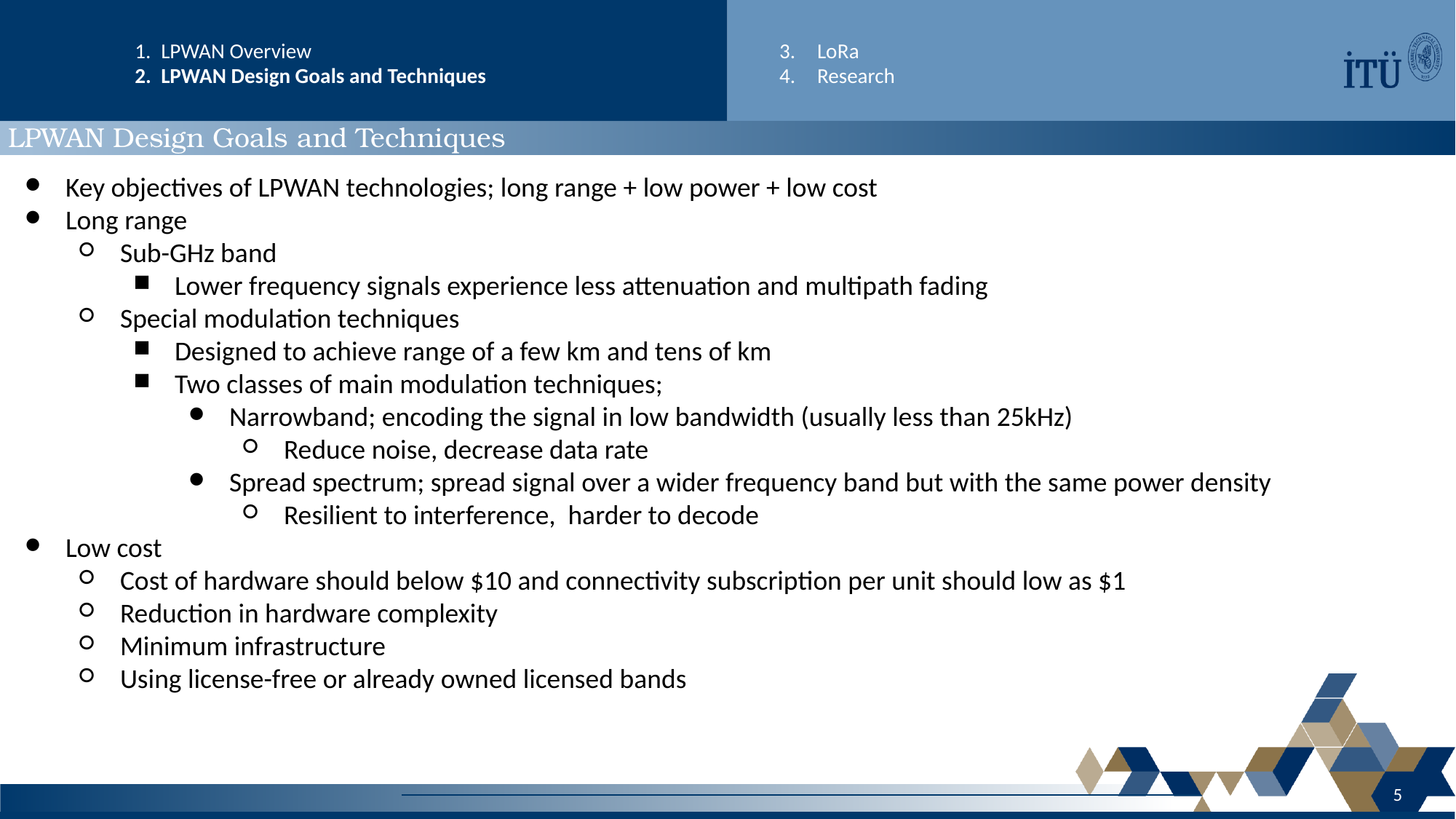

LoRa
Research
LPWAN Overview
LPWAN Design Goals and Techniques
LPWAN Design Goals and Techniques
Key objectives of LPWAN technologies; long range + low power + low cost
Long range
Sub-GHz band
Lower frequency signals experience less attenuation and multipath fading
Special modulation techniques
Designed to achieve range of a few km and tens of km
Two classes of main modulation techniques;
Narrowband; encoding the signal in low bandwidth (usually less than 25kHz)
Reduce noise, decrease data rate
Spread spectrum; spread signal over a wider frequency band but with the same power density
Resilient to interference,  harder to decode
Low cost
Cost of hardware should below $10 and connectivity subscription per unit should low as $1
Reduction in hardware complexity
Minimum infrastructure
Using license-free or already owned licensed bands
5